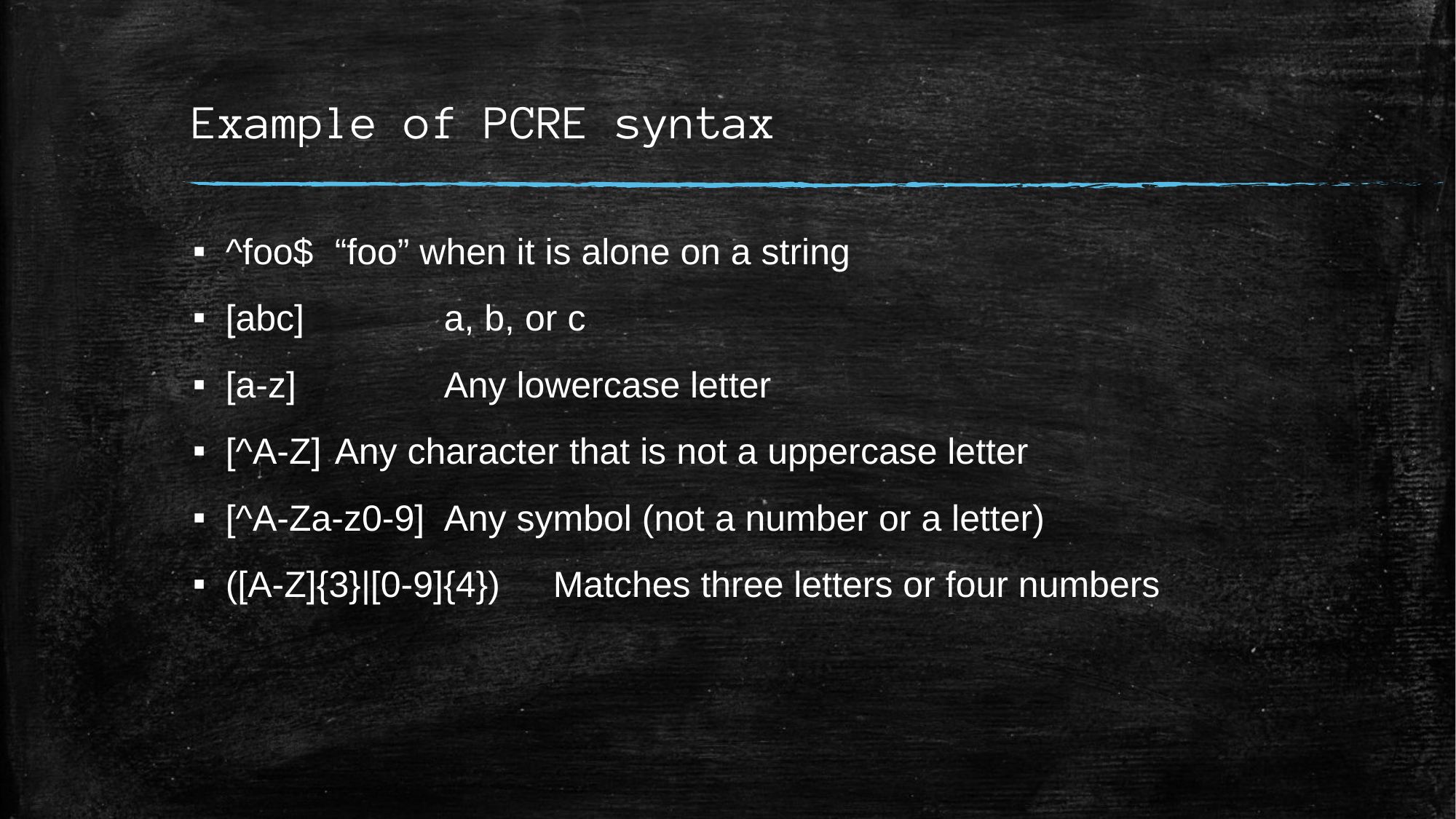

# Example of PCRE syntax
^foo$	“foo” when it is alone on a string
[abc]		a, b, or c
[a-z]		Any lowercase letter
[^A-Z]	Any character that is not a uppercase letter
[^A-Za-z0-9]	Any symbol (not a number or a letter)
([A-Z]{3}|[0-9]{4})	Matches three letters or four numbers